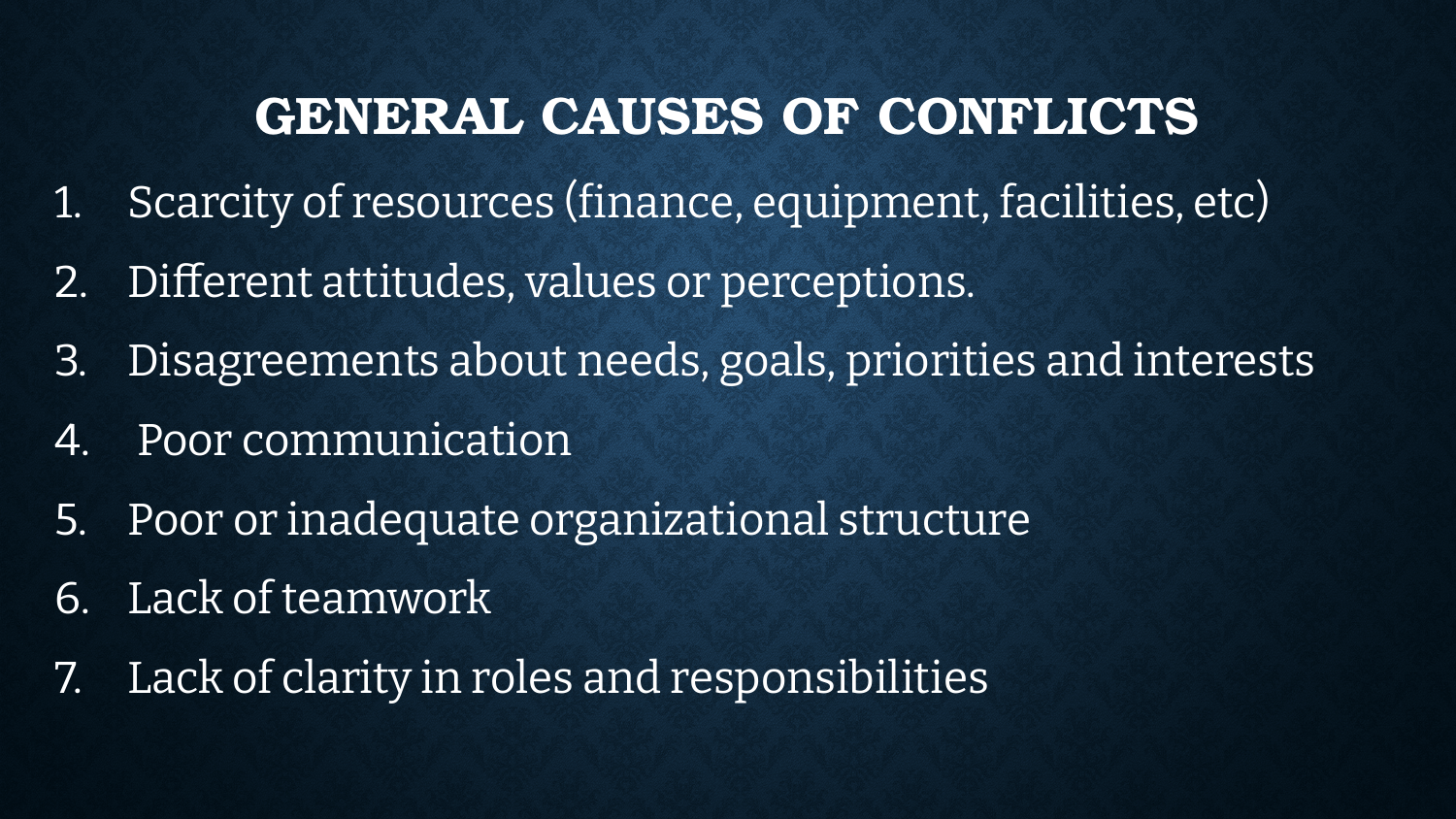

# GENERAL CAUSES OF CONFLICTS
Scarcity of resources (finance, equipment, facilities, etc)
Different attitudes, values or perceptions.
Disagreements about needs, goals, priorities and interests
 Poor communication
Poor or inadequate organizational structure
Lack of teamwork
Lack of clarity in roles and responsibilities